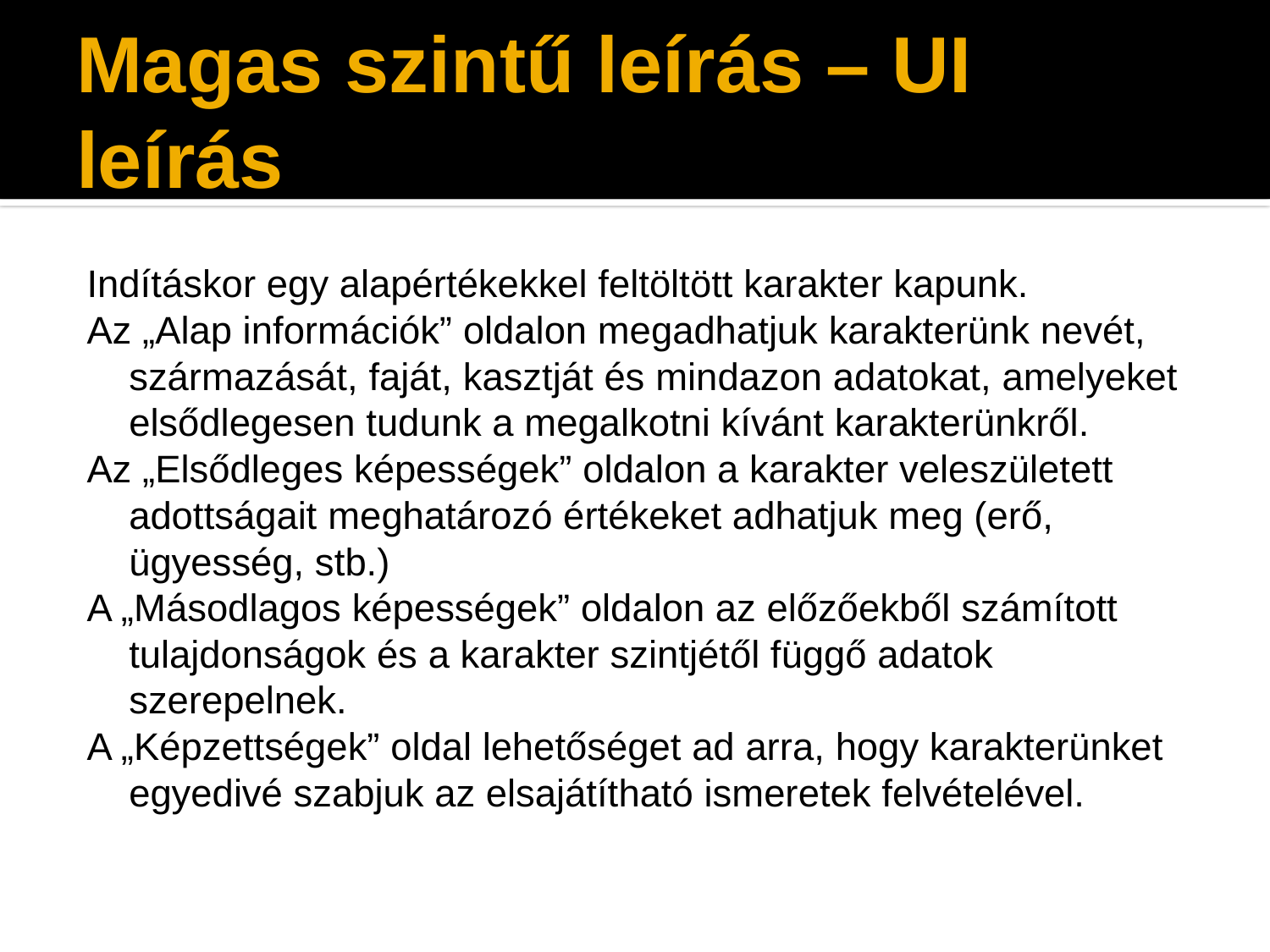

# Magas szintű leírás – UI leírás
Indításkor egy alapértékekkel feltöltött karakter kapunk.
Az „Alap információk” oldalon megadhatjuk karakterünk nevét, származását, faját, kasztját és mindazon adatokat, amelyeket elsődlegesen tudunk a megalkotni kívánt karakterünkről.
Az „Elsődleges képességek” oldalon a karakter veleszületett adottságait meghatározó értékeket adhatjuk meg (erő, ügyesség, stb.)
A „Másodlagos képességek” oldalon az előzőekből számított tulajdonságok és a karakter szintjétől függő adatok szerepelnek.
A „Képzettségek” oldal lehetőséget ad arra, hogy karakterünket egyedivé szabjuk az elsajátítható ismeretek felvételével.